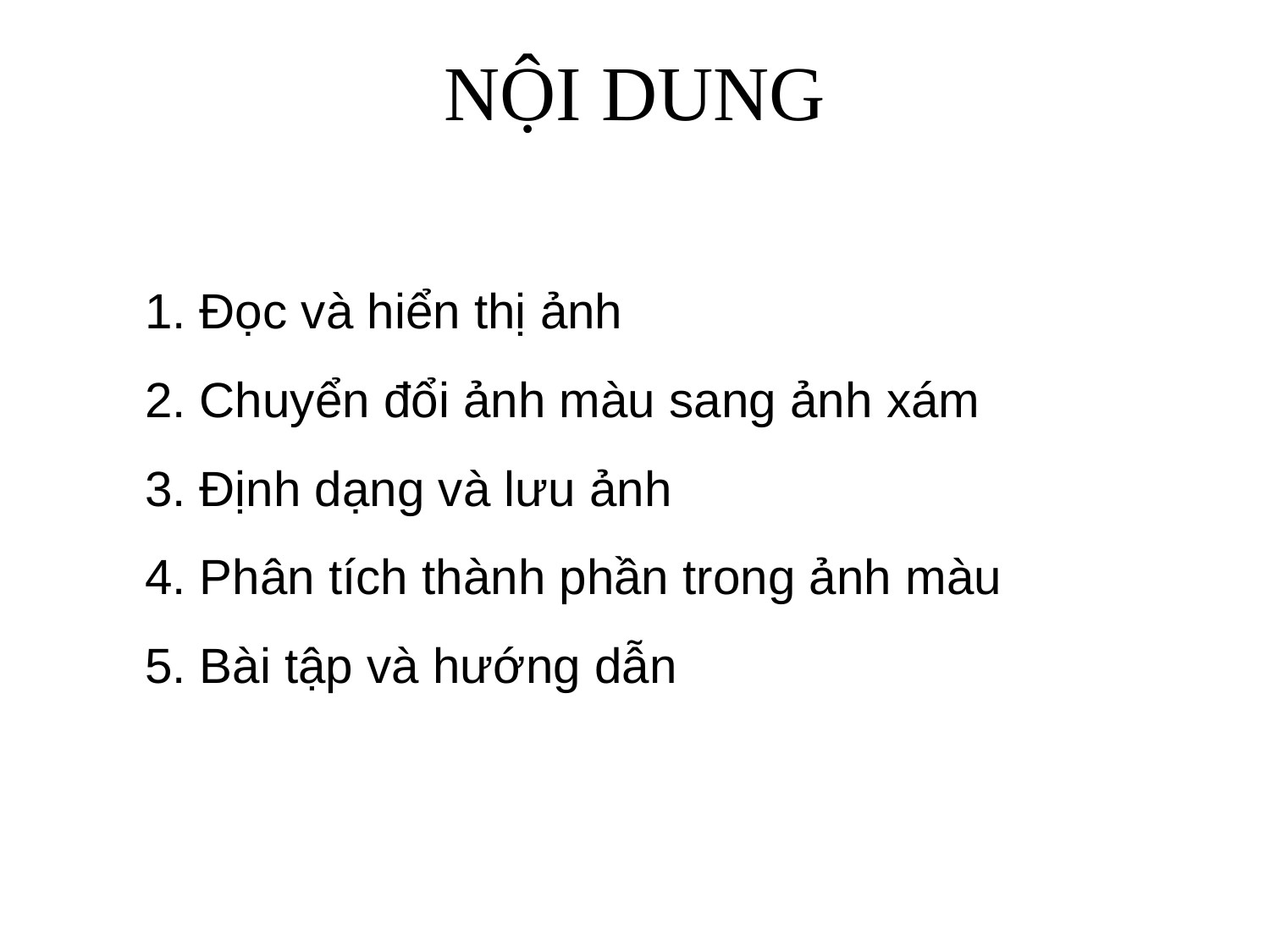

# NỘI DUNG
1. Đọc và hiển thị ảnh
2. Chuyển đổi ảnh màu sang ảnh xám
3. Định dạng và lưu ảnh
4. Phân tích thành phần trong ảnh màu
5. Bài tập và hướng dẫn